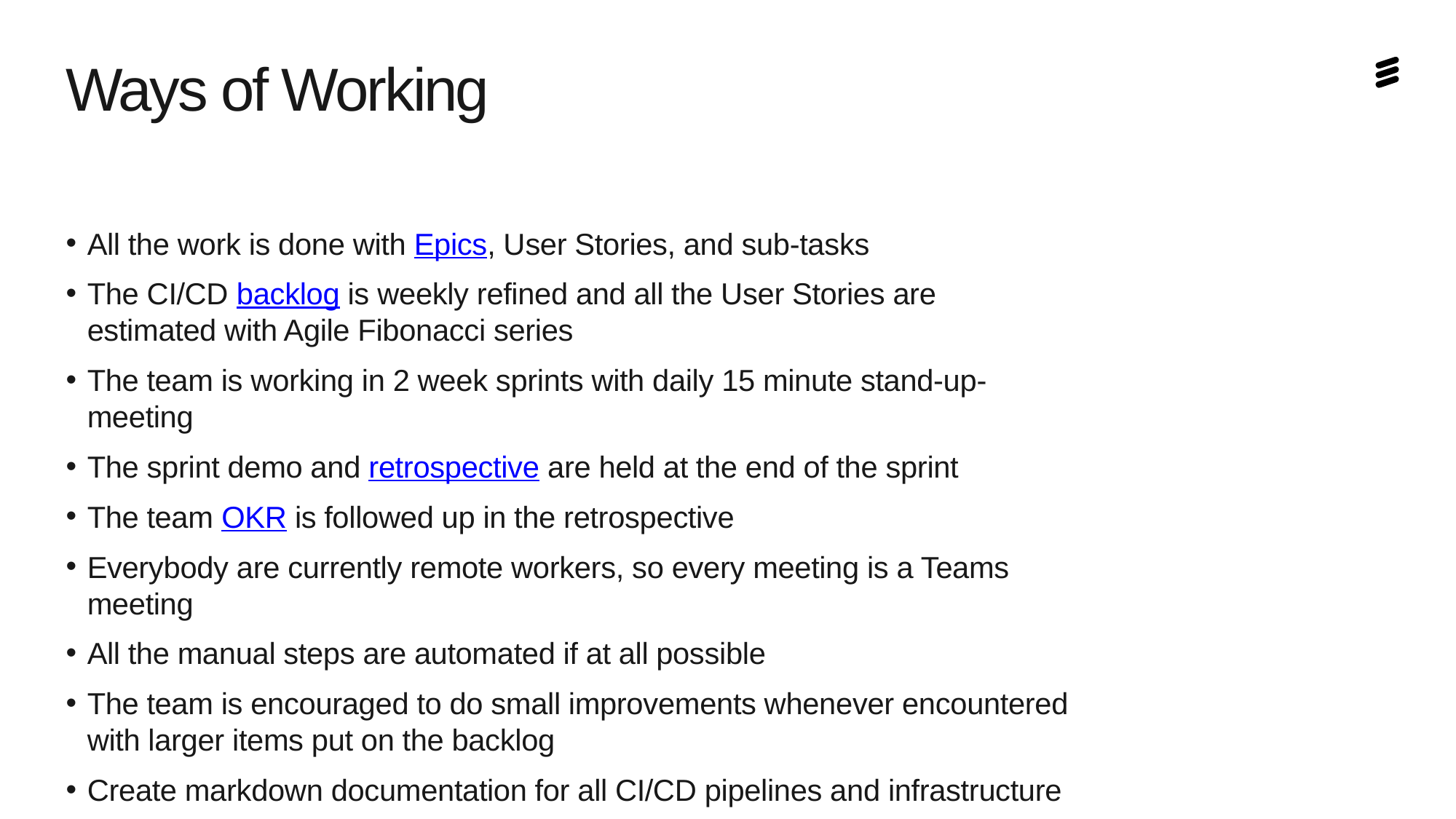

Ways of Working
All the work is done with Epics, User Stories, and sub-tasks
The CI/CD backlog is weekly refined and all the User Stories are estimated with Agile Fibonacci series
The team is working in 2 week sprints with daily 15 minute stand-up-meeting
The sprint demo and retrospective are held at the end of the sprint
The team OKR is followed up in the retrospective
Everybody are currently remote workers, so every meeting is a Teams meeting
All the manual steps are automated if at all possible
The team is encouraged to do small improvements whenever encountered with larger items put on the backlog
Create markdown documentation for all CI/CD pipelines and infrastructure